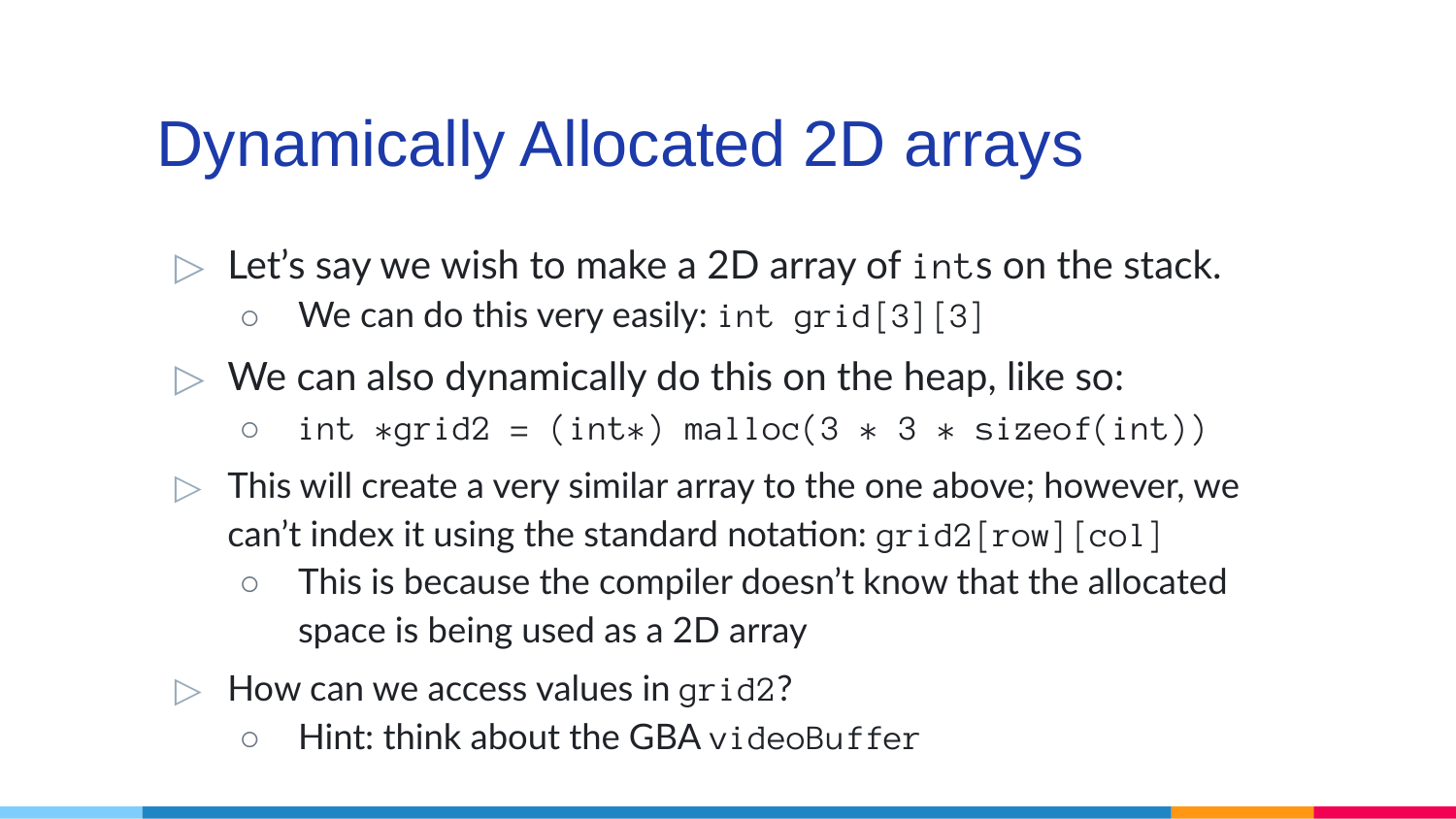

# Dynamically Allocated 2D arrays
Let’s say we wish to make a 2D array of ints on the stack.
We can do this very easily: int grid[3][3]
We can also dynamically do this on the heap, like so:
int *grid2 = (int*) malloc(3 * 3 * sizeof(int))
This will create a very similar array to the one above; however, we can’t index it using the standard notation: grid2[row][col]
This is because the compiler doesn’t know that the allocated space is being used as a 2D array
How can we access values in grid2?
Hint: think about the GBA videoBuffer